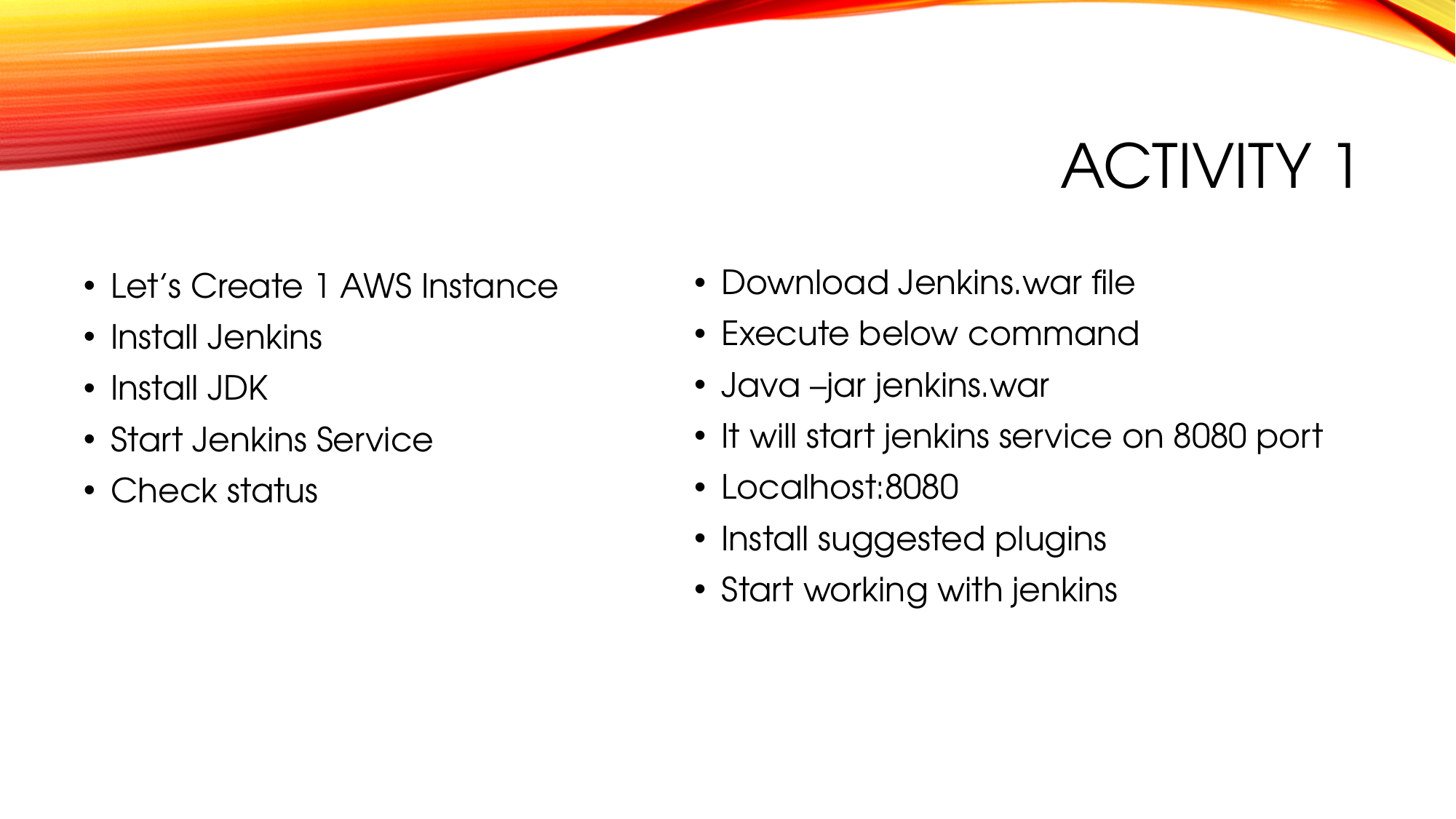

# Activity 1
Download Jenkins.war file
Execute below command
Java –jar jenkins.war
It will start jenkins service on 8080 port
Localhost:8080
Install suggested plugins
Start working with jenkins
Let’s Create 1 AWS Instance
Install Jenkins
Install JDK
Start Jenkins Service
Check status